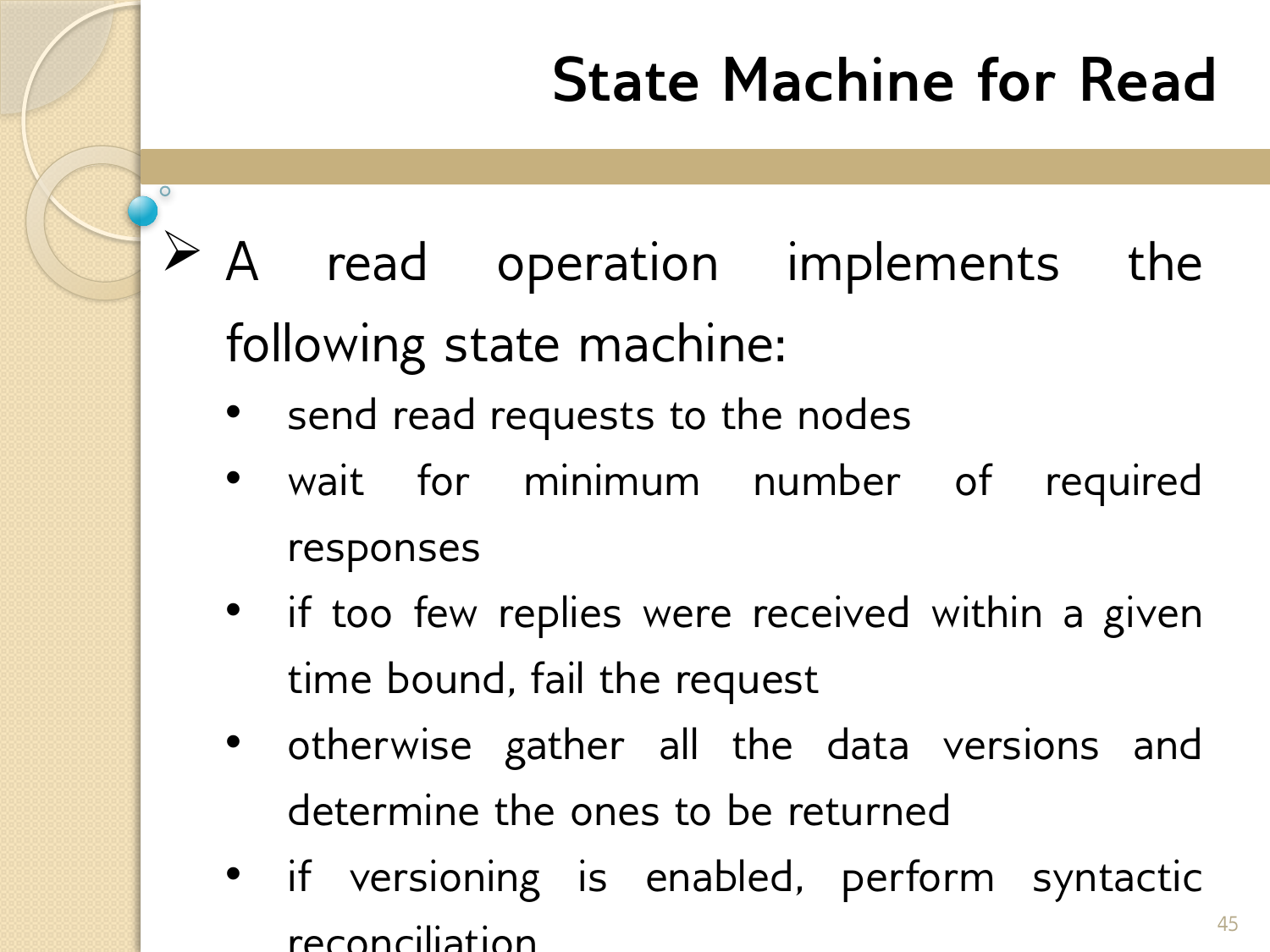

State Machine for Read

A read operation implements the following state machine:
send read requests to the nodes
wait for minimum number of required responses
if too few replies were received within a given time bound, fail the request
otherwise gather all the data versions and determine the ones to be returned
if versioning is enabled, perform syntactic reconciliation
45